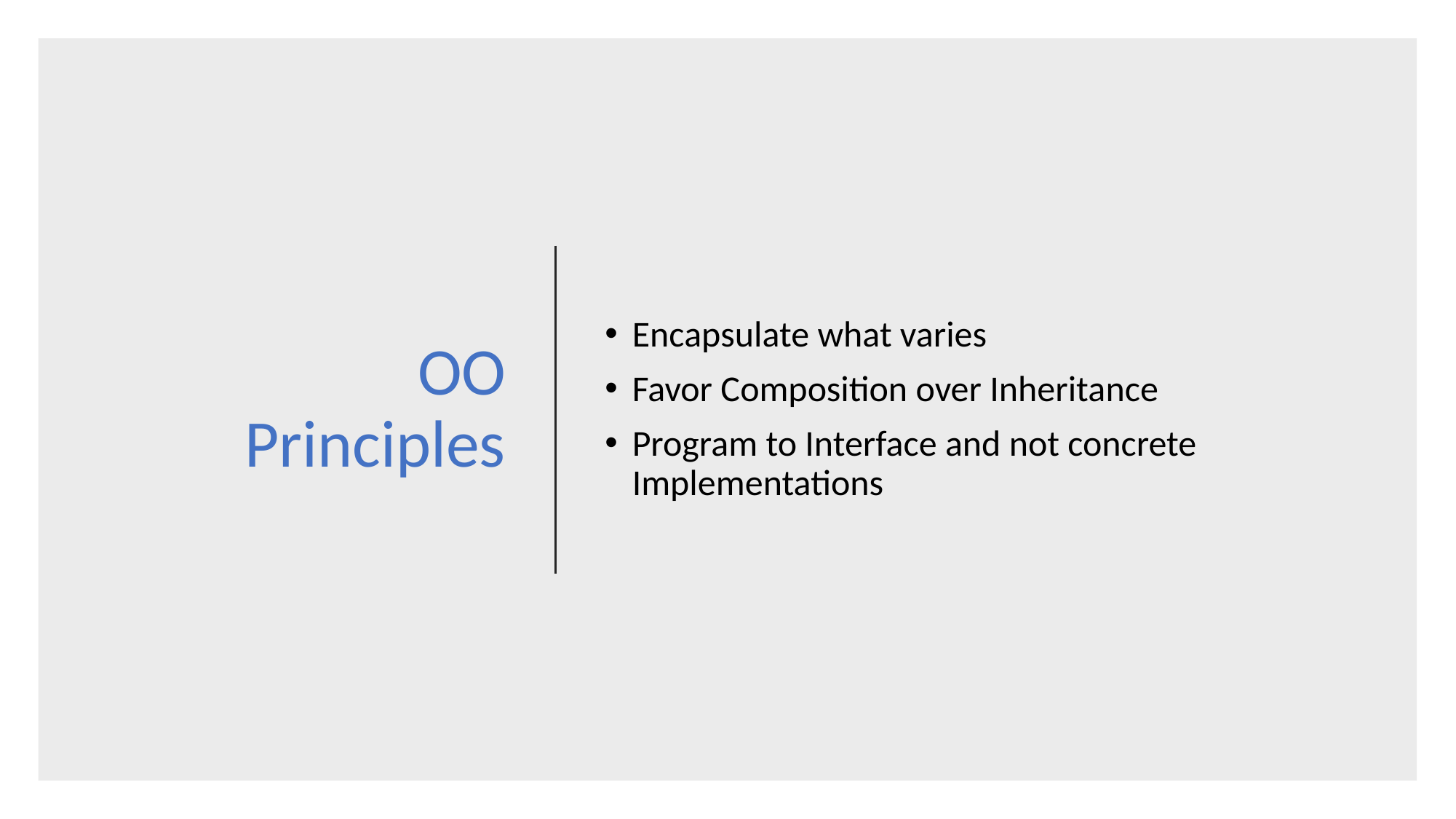

# OO Principles
Encapsulate what varies
Favor Composition over Inheritance
Program to Interface and not concrete Implementations